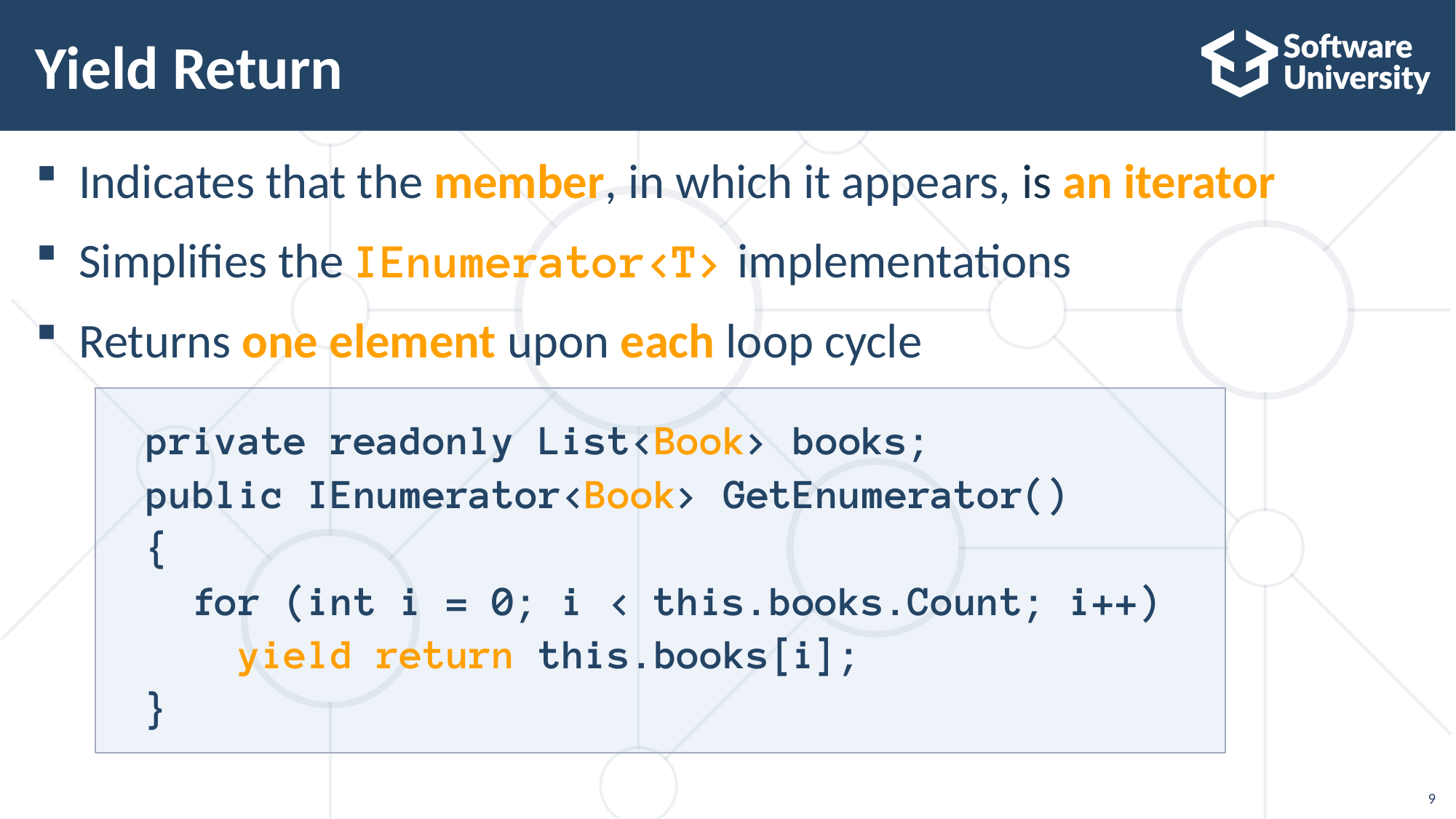

# Yield Return
Indicates that the member, in which it appears, is an iterator
Simplifies the IEnumerator<T> implementations
Returns one element upon each loop cycle
private readonly List<Book> books;
public IEnumerator<Book> GetEnumerator()
{
  for (int i = 0; i < this.books.Count; i++)
    yield return this.books[i];
}
9